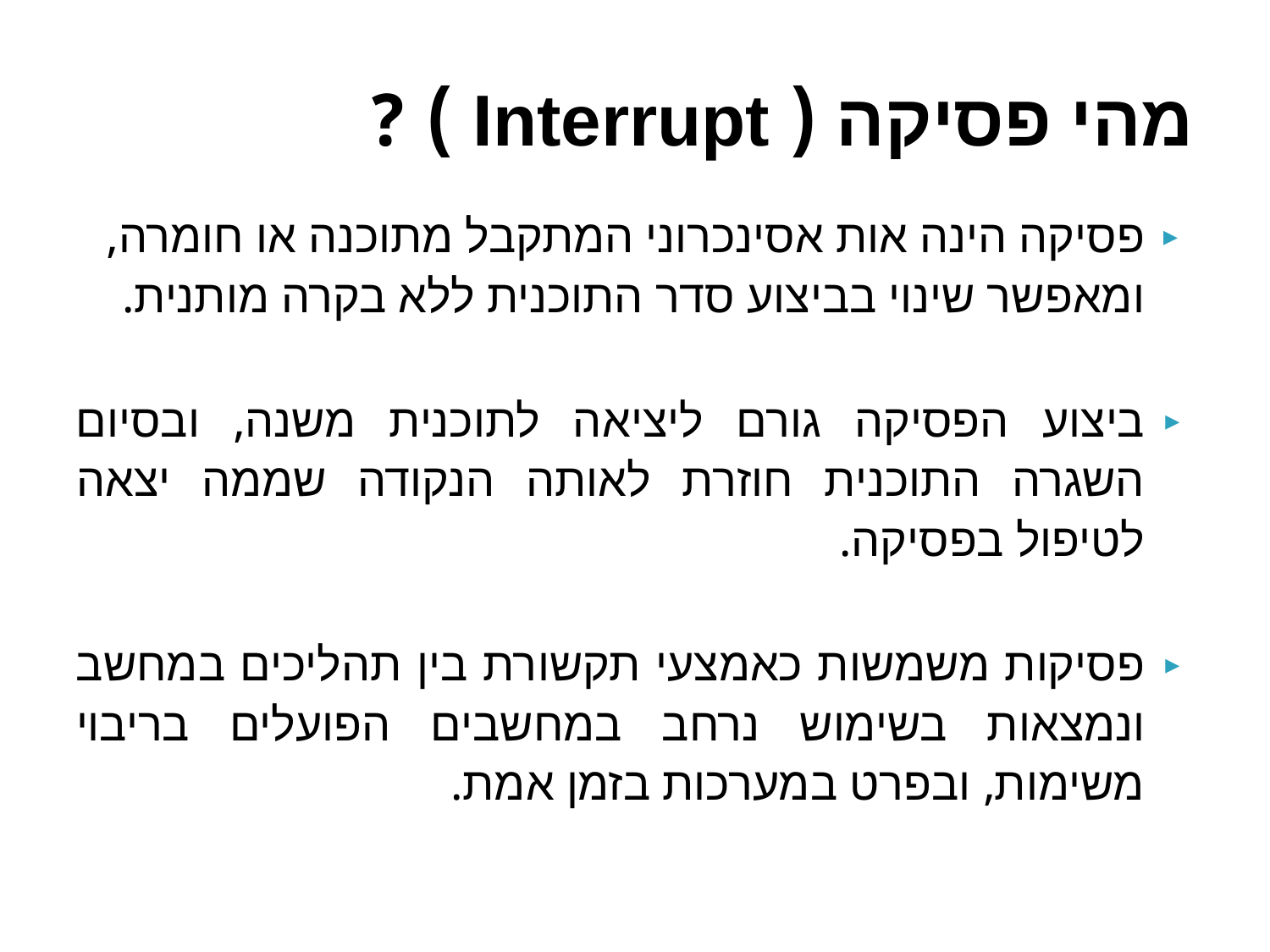

# מהי פסיקה ( Interrupt ) ?
פסיקה הינה אות אסינכרוני המתקבל מתוכנה או חומרה,
ומאפשר שינוי בביצוע סדר התוכנית ללא בקרה מותנית.

ביצוע הפסיקה גורם ליציאה לתוכנית משנה, ובסיום השגרה התוכנית חוזרת לאותה הנקודה שממה יצאה לטיפול בפסיקה.

פסיקות משמשות כאמצעי תקשורת בין תהליכים במחשב ונמצאות בשימוש נרחב במחשבים הפועלים בריבוי משימות, ובפרט במערכות בזמן אמת.